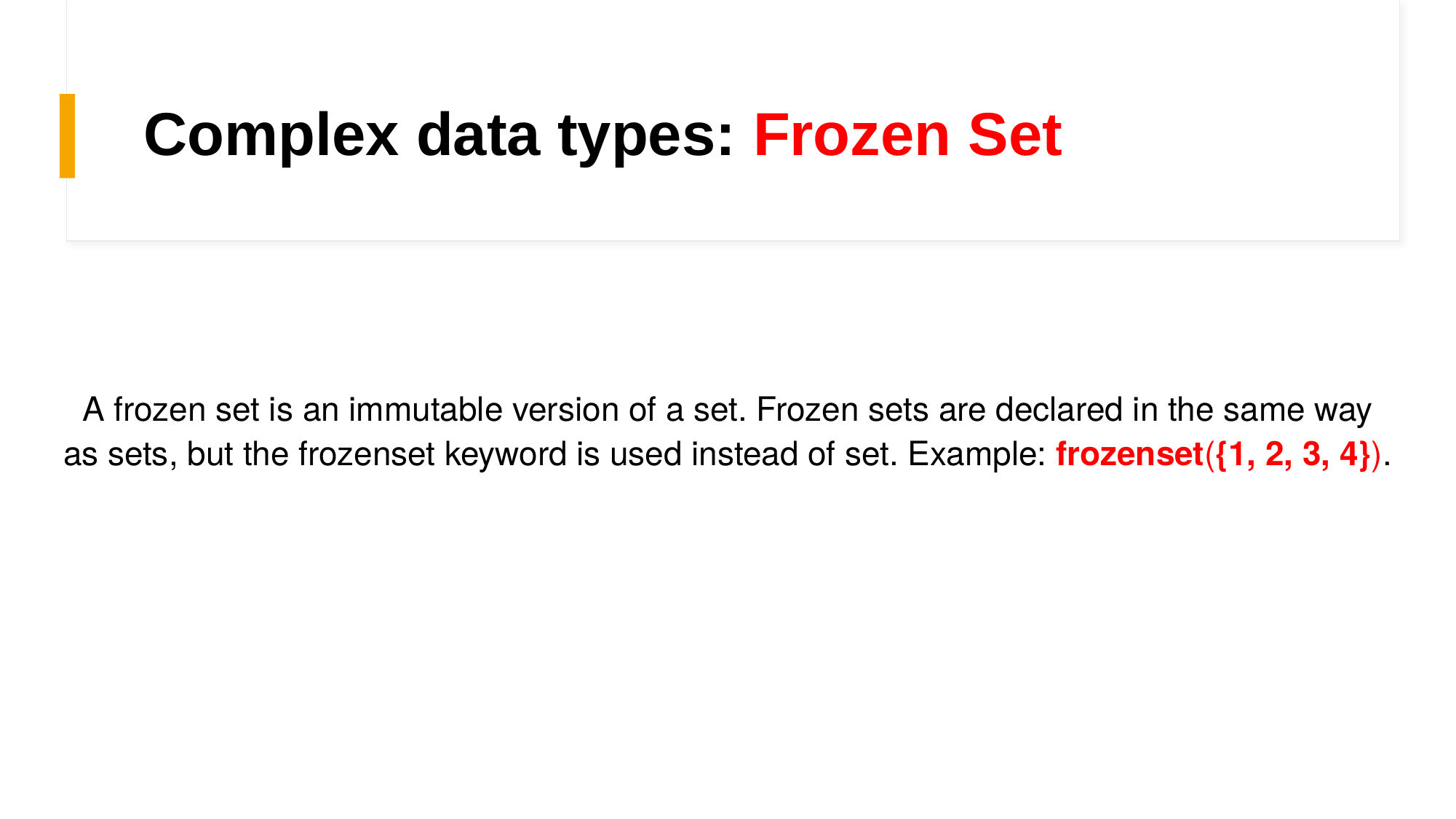

# Complex data types: Frozen Set
A frozen set is an immutable version of a set. Frozen sets are declared in the same way as sets, but the frozenset keyword is used instead of set. Example: frozenset({1, 2, 3, 4}).